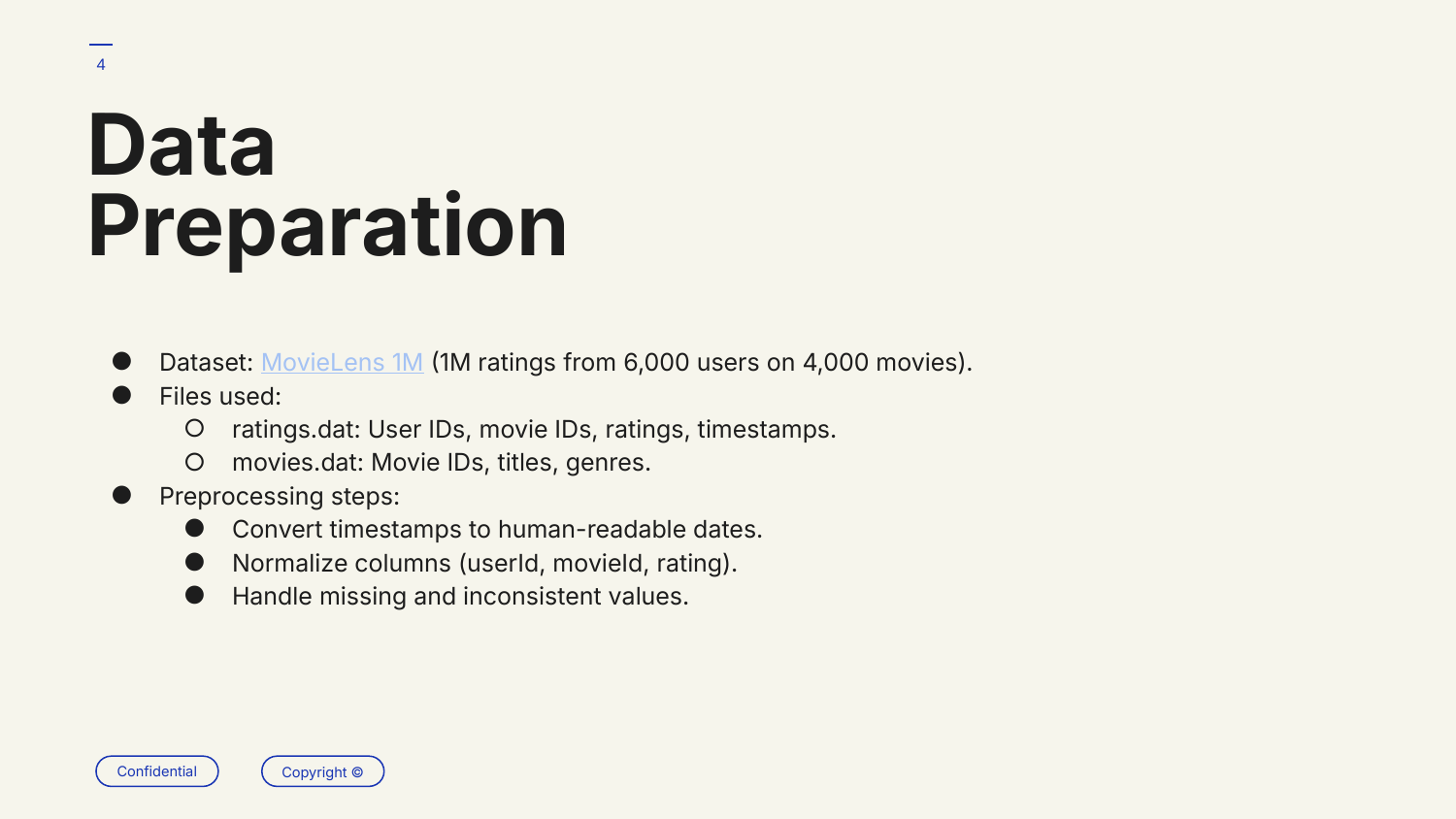

4
# Data Preparation
Dataset: MovieLens 1M (1M ratings from 6,000 users on 4,000 movies).
Files used:
ratings.dat: User IDs, movie IDs, ratings, timestamps.
movies.dat: Movie IDs, titles, genres.
Preprocessing steps:
Convert timestamps to human-readable dates.
Normalize columns (userId, movieId, rating).
Handle missing and inconsistent values.